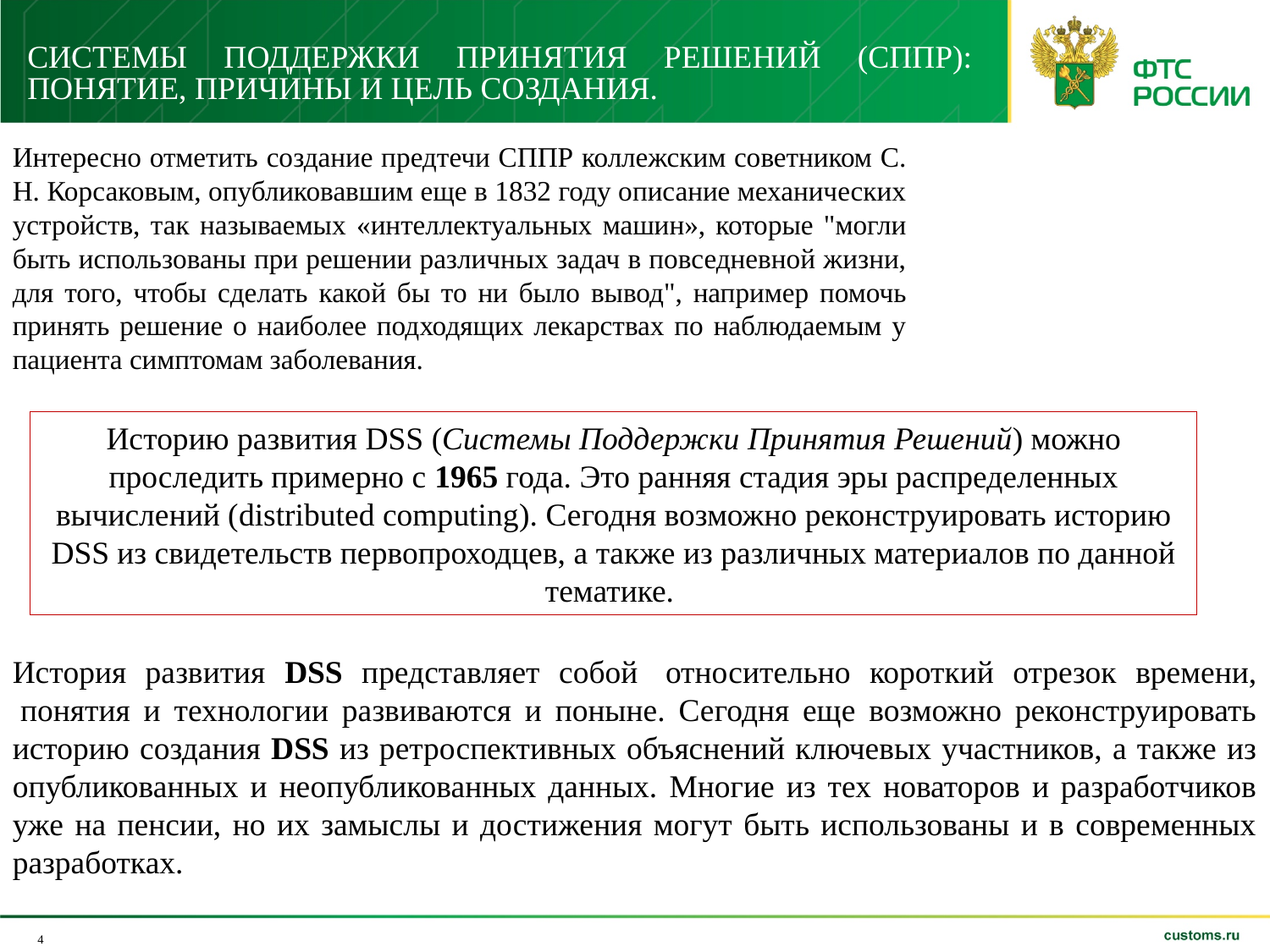

СИСТЕМЫ ПОДДЕРЖКИ ПРИНЯТИЯ РЕШЕНИЙ (СППР): ПОНЯТИЕ, ПРИЧИНЫ И ЦЕЛЬ СОЗДАНИЯ.
Интересно отметить создание предтечи СППР коллежским советником С. Н. Корсаковым, опубликовавшим еще в 1832 году описание механических устройств, так называемых «интеллектуальных машин», которые "могли быть использованы при решении различных задач в повседневной жизни, для того, чтобы сделать какой бы то ни было вывод", например помочь принять решение о наиболее подходящих лекарствах по наблюдаемым у пациента симптомам заболевания.
Историю развития DSS (Системы Поддержки Принятия Решений) можно проследить примерно с 1965 года. Это ранняя стадия эры распределенных вычислений (distributed computing). Сегодня возможно реконструировать историю DSS из свидетельств первопроходцев, а также из различных материалов по данной тематике.
История развития DSS представляет собой  относительно короткий отрезок времени,  понятия и технологии развиваются и поныне. Сегодня еще возможно реконструировать историю создания DSS из ретроспективных объяснений ключевых участников, а также из опубликованных и неопубликованных данных. Многие из тех новаторов и разработчиков уже на пенсии, но их замыслы и достижения могут быть использованы и в современных разработках.
4